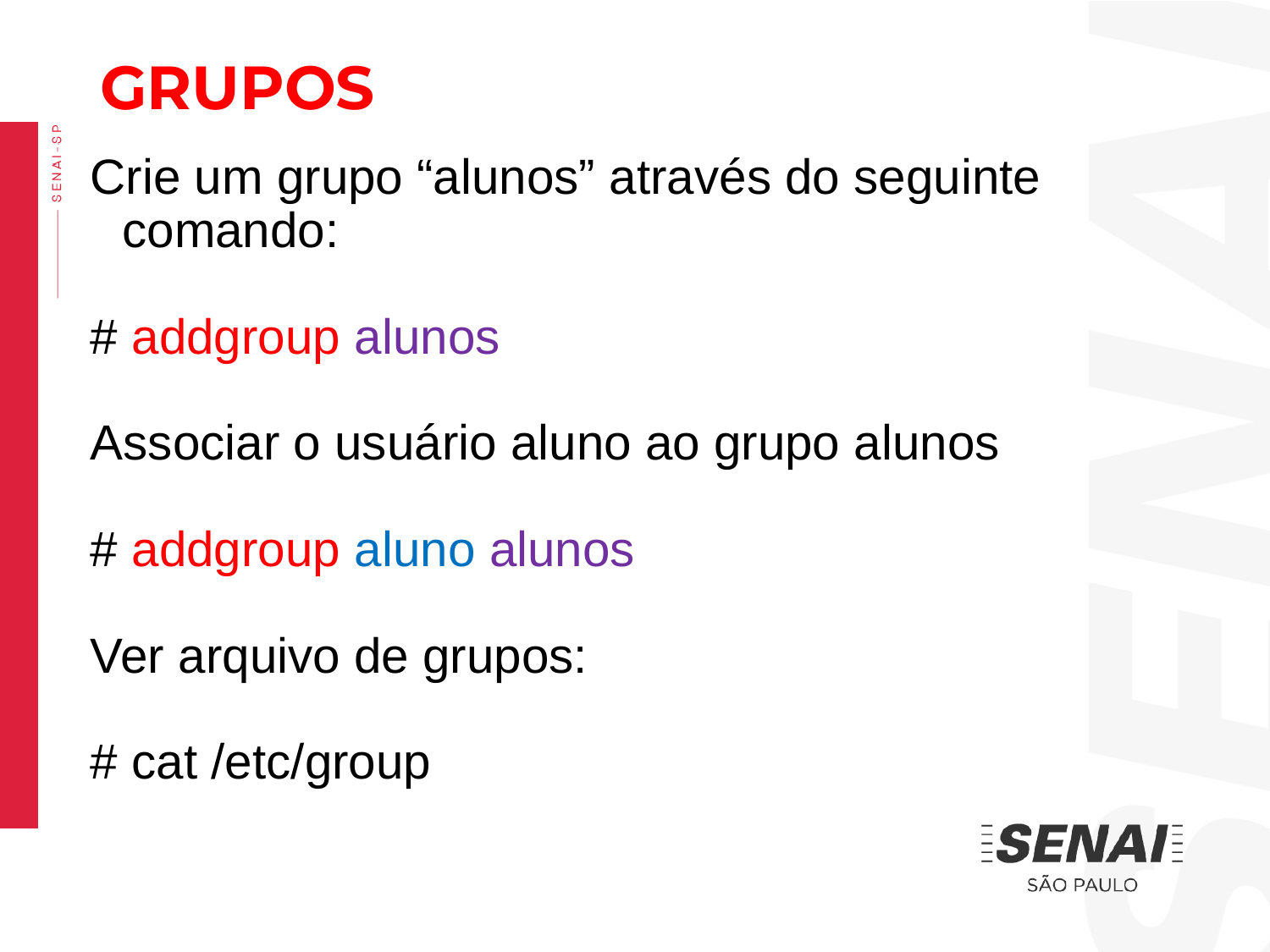

GRUPOS
Crie um grupo “alunos” através do seguinte comando:

# addgroup alunos

Associar o usuário aluno ao grupo alunos

# addgroup aluno alunos

Ver arquivo de grupos:

# cat /etc/group